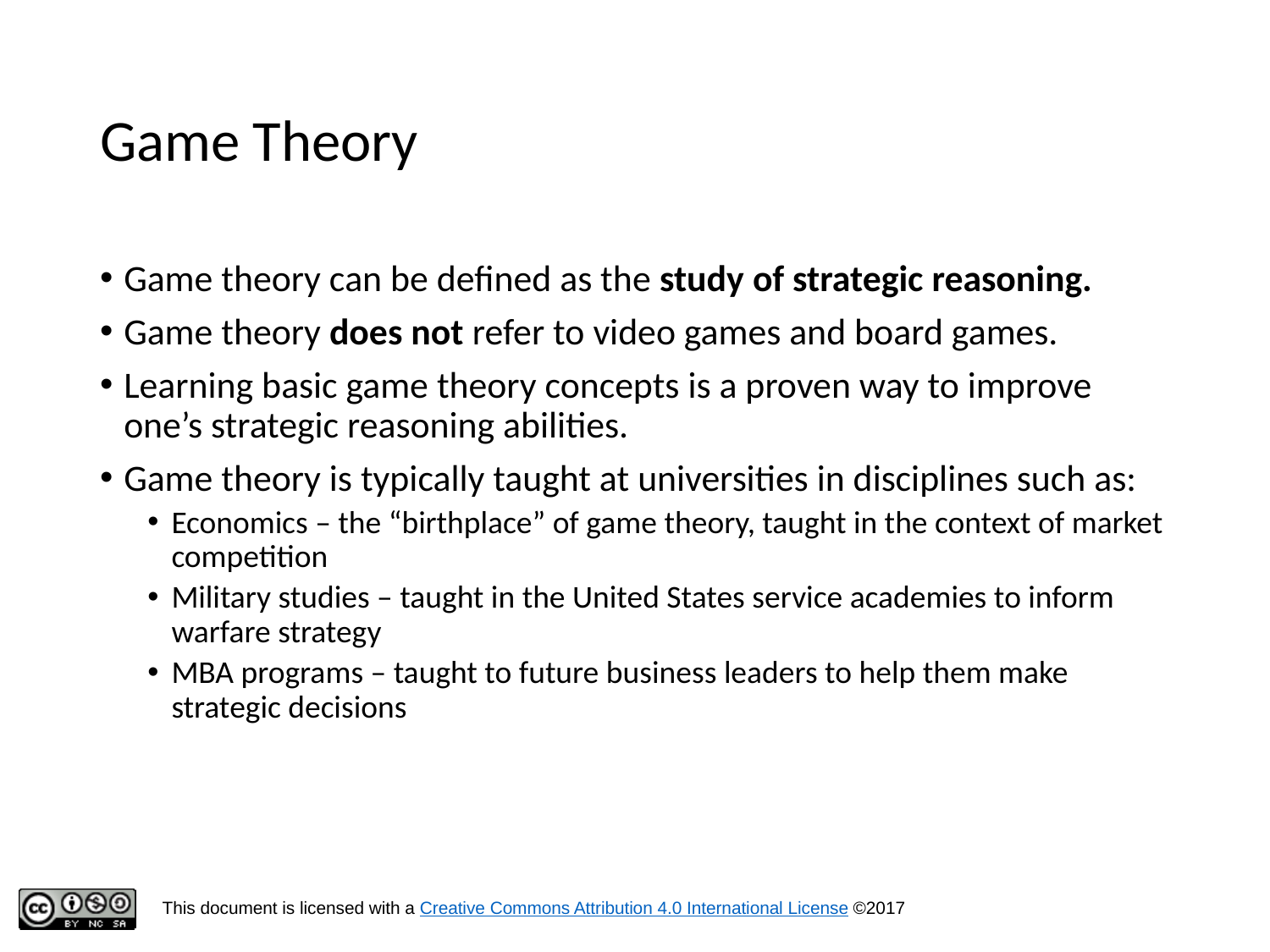

# Game Theory
Game theory can be defined as the study of strategic reasoning.
Game theory does not refer to video games and board games.
Learning basic game theory concepts is a proven way to improve one’s strategic reasoning abilities.
Game theory is typically taught at universities in disciplines such as:
Economics – the “birthplace” of game theory, taught in the context of market competition
Military studies – taught in the United States service academies to inform warfare strategy
MBA programs – taught to future business leaders to help them make strategic decisions